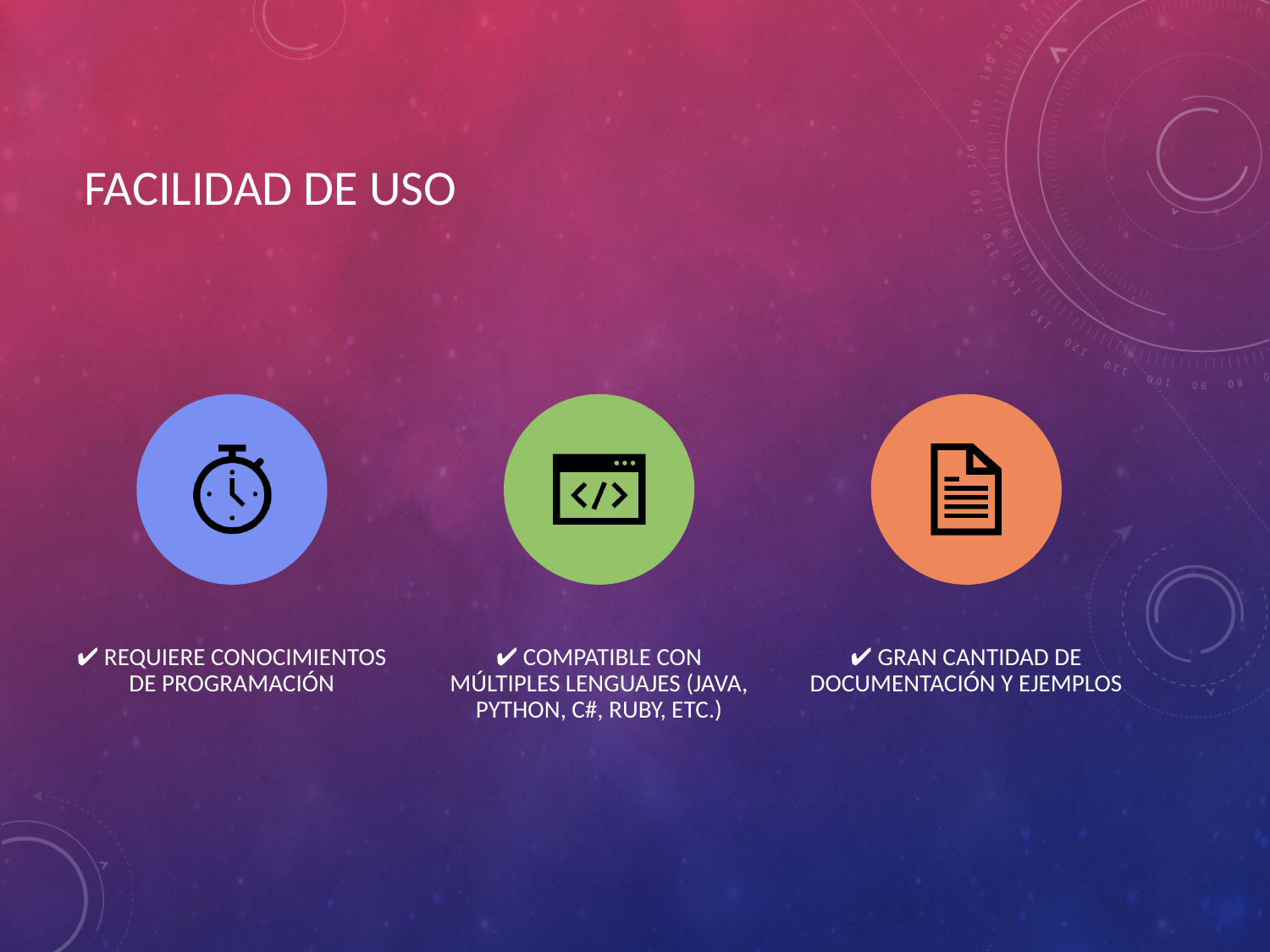

# Facilidad de Uso
✔ Requiere conocimientos de programación
✔ Compatible con múltiples lenguajes (Java, Python, C#, Ruby, etc.)
✔ Gran cantidad de documentación y ejemplos